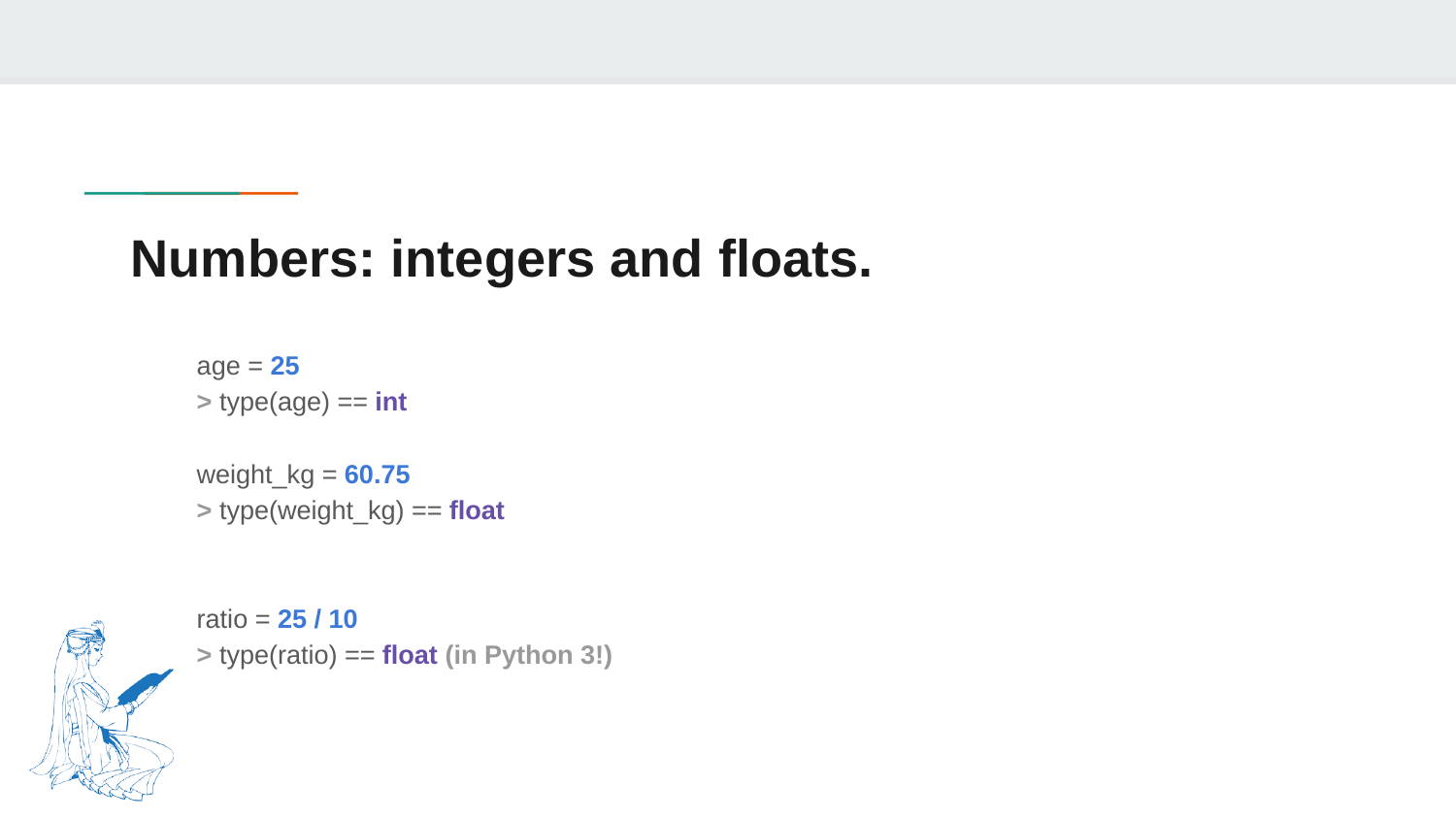

# Numbers: integers and floats.
age = 25
> type(age) == int
weight_kg = 60.75
> type(weight_kg) == float
ratio = 25 / 10
> type(ratio) == float (in Python 3!)